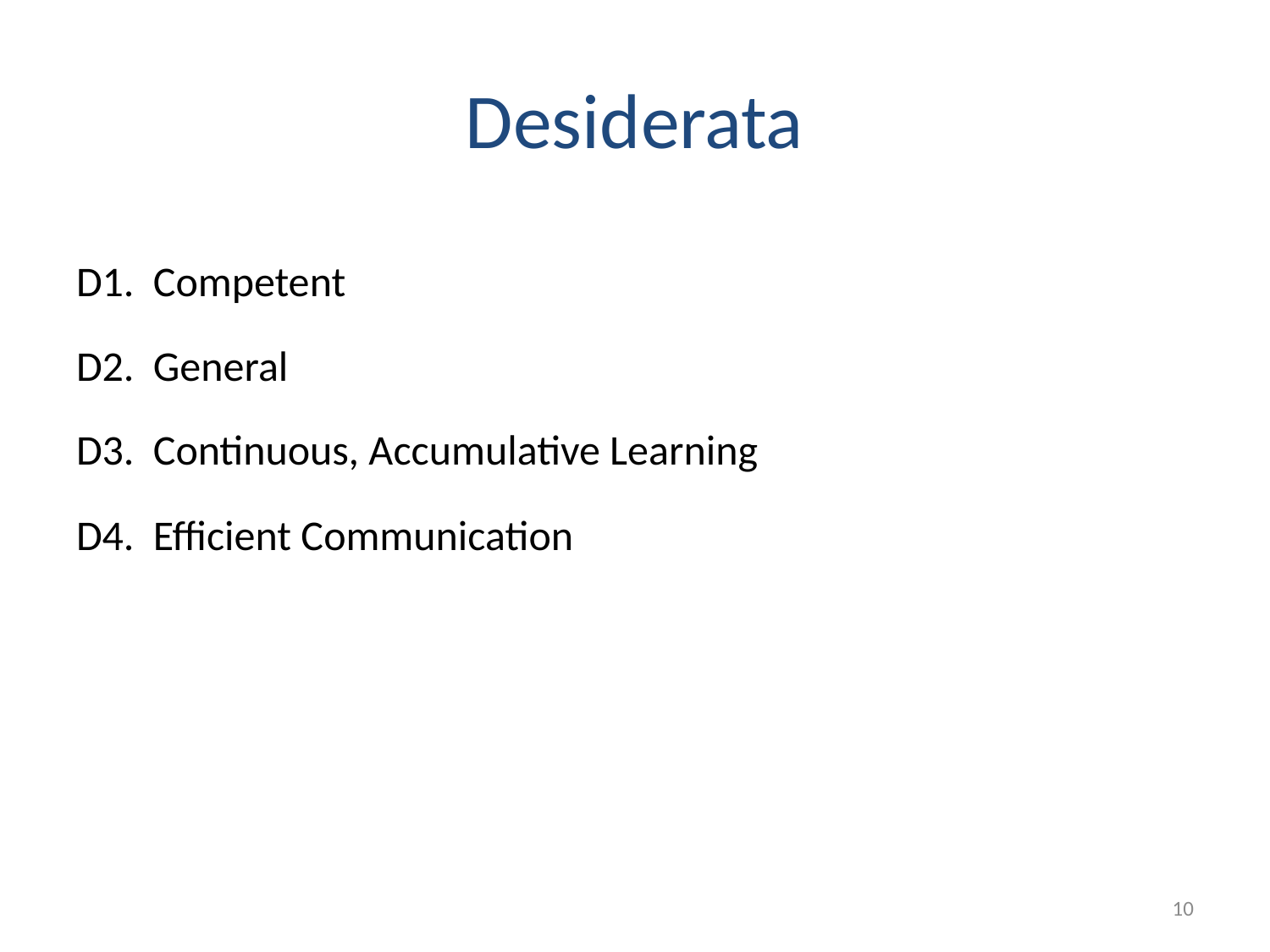

# Desiderata
D1.  Competent
D2.  General
D3.  Continuous, Accumulative Learning
D4.  Efficient Communication
10